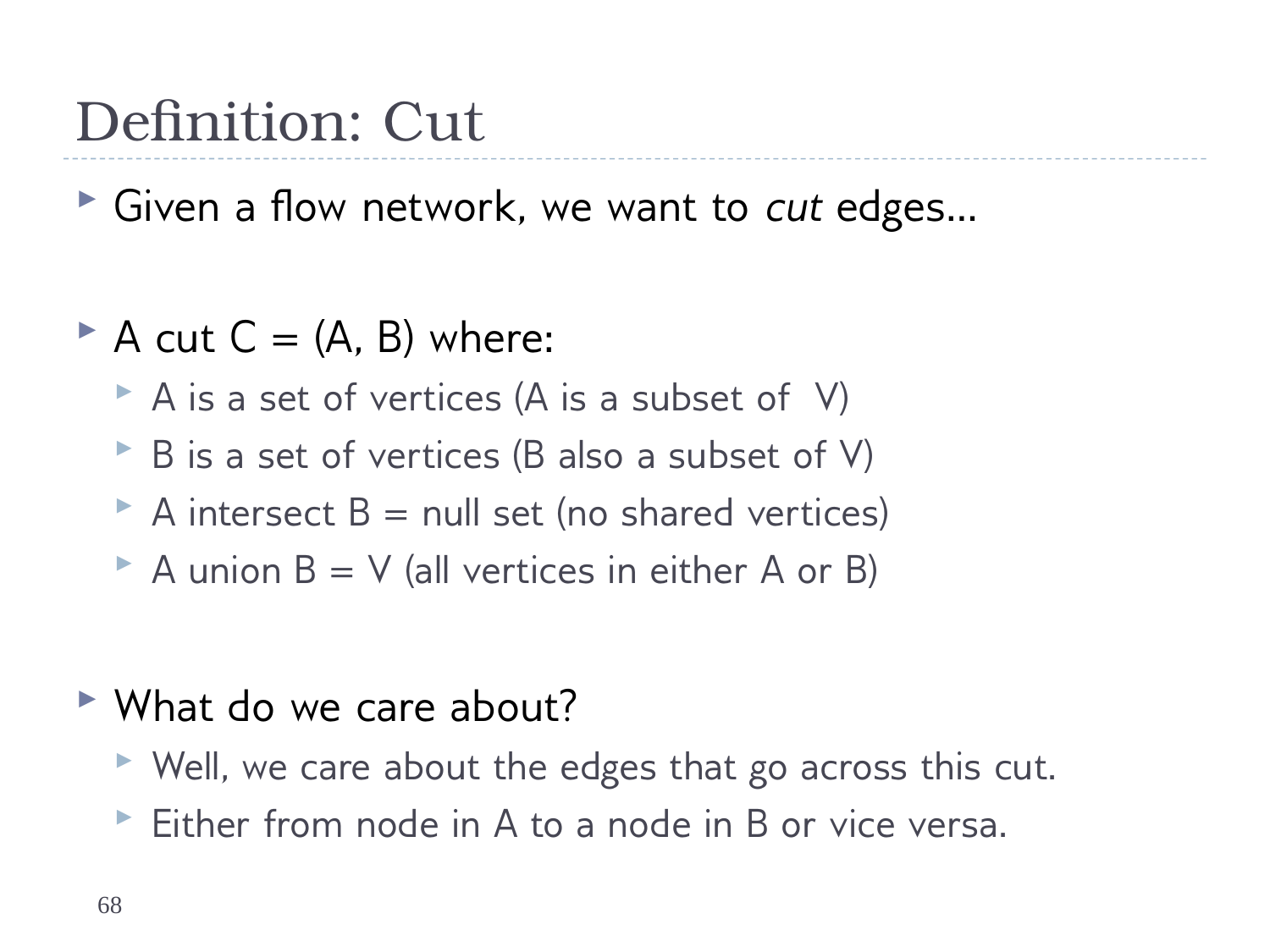

# Definition: Cut
Given a flow network, we want to cut edges…

A cut C = (A, B) where:
A is a set of vertices (A is a subset of  V)
B is a set of vertices (B also a subset of V)
A intersect B = null set (no shared vertices)
A union B = V (all vertices in either A or B)

What do we care about?
Well, we care about the edges that go across this cut.
Either from node in A to a node in B or vice versa.
68